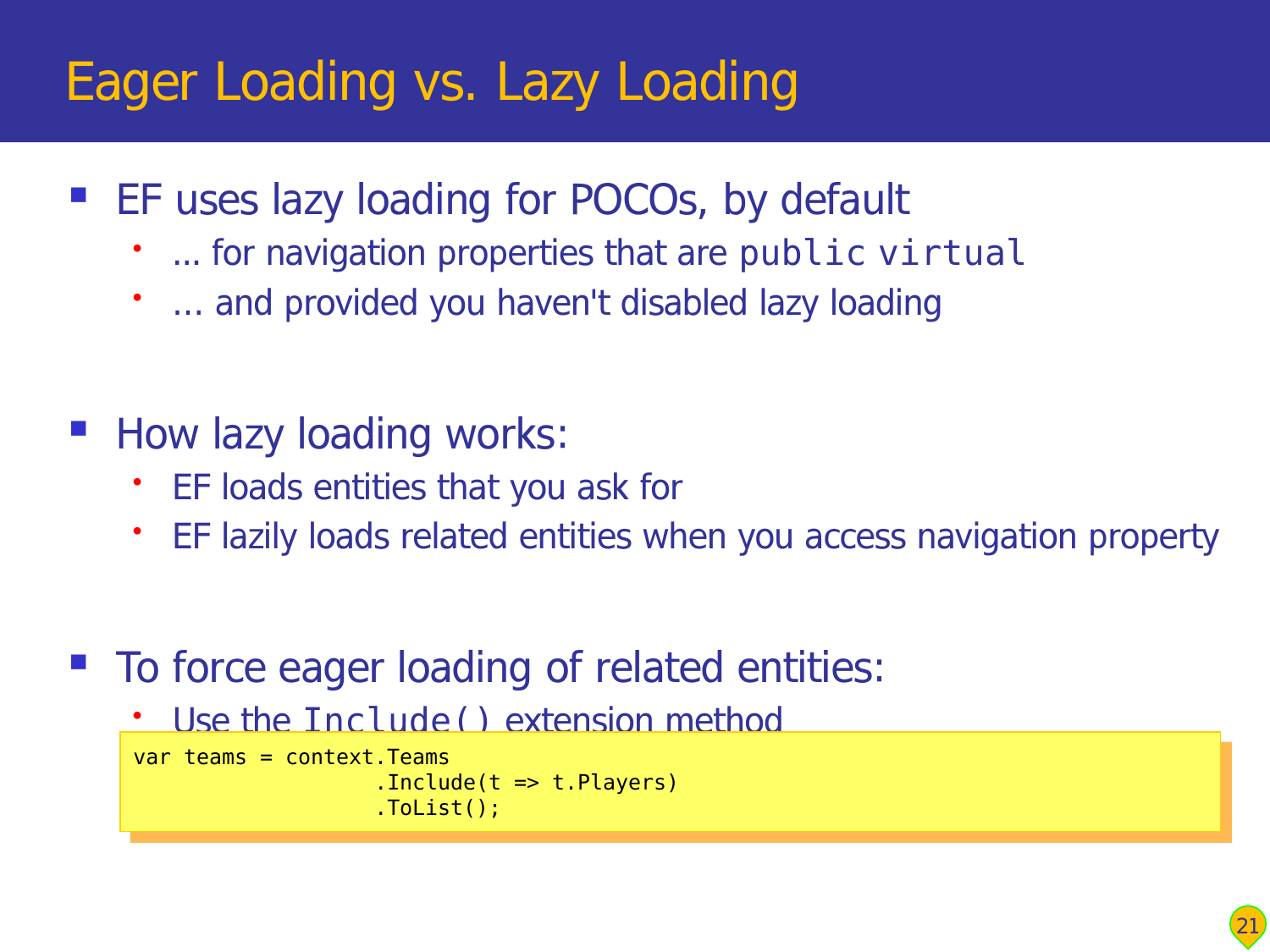

# Eager Loading vs. Lazy Loading
EF uses lazy loading for POCOs, by default
… for navigation properties that are public virtual
... and provided you haven't disabled lazy loading

How lazy loading works:
EF loads entities that you ask for
EF lazily loads related entities when you access navigation property

To force eager loading of related entities:
Use the Include() extension method

var teams = context.Teams
                   .Include(t => t.Players)
                   .ToList();
21